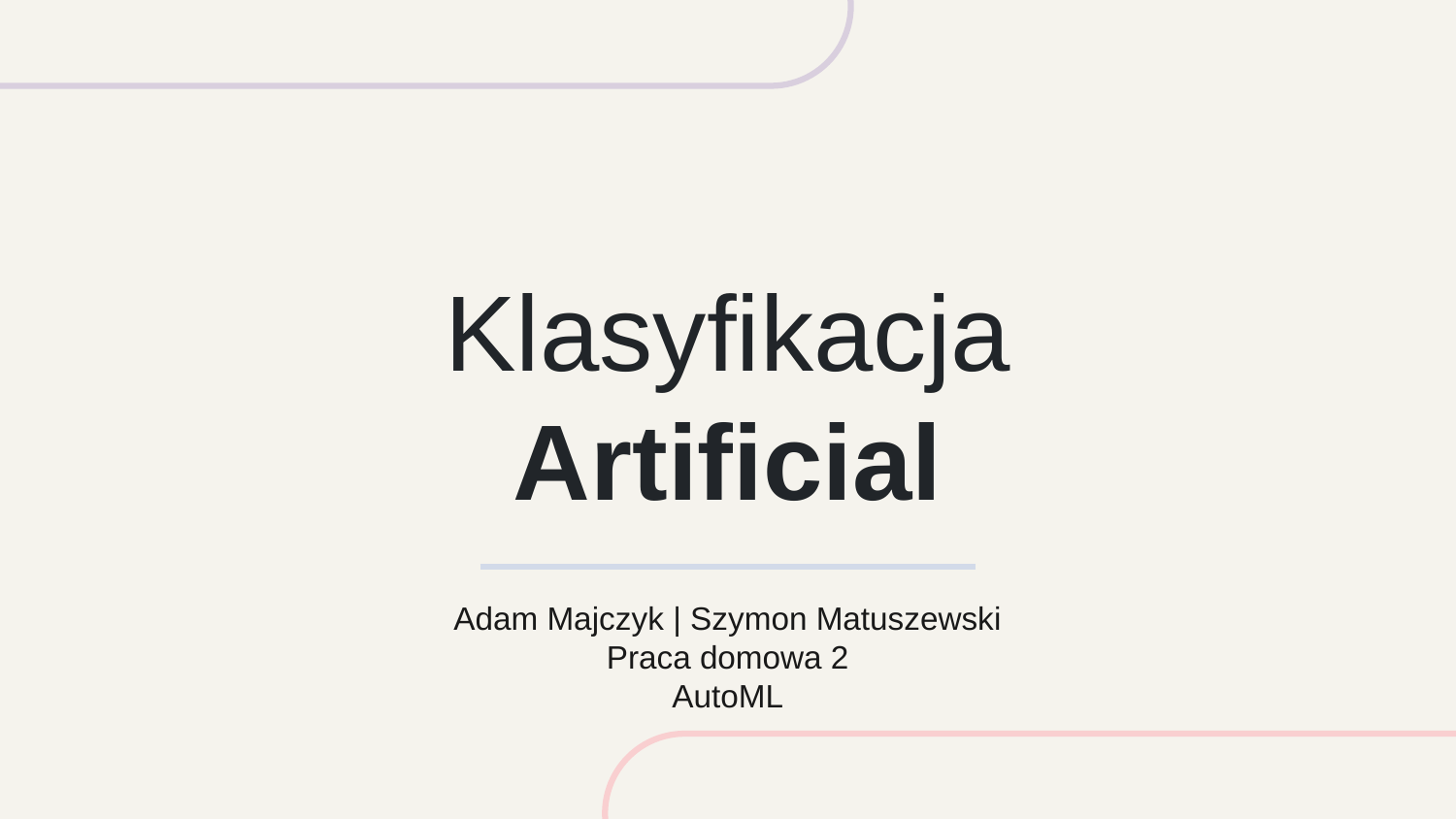

# Klasyfikacja Artificial
Adam Majczyk | Szymon Matuszewski
Praca domowa 2
AutoML